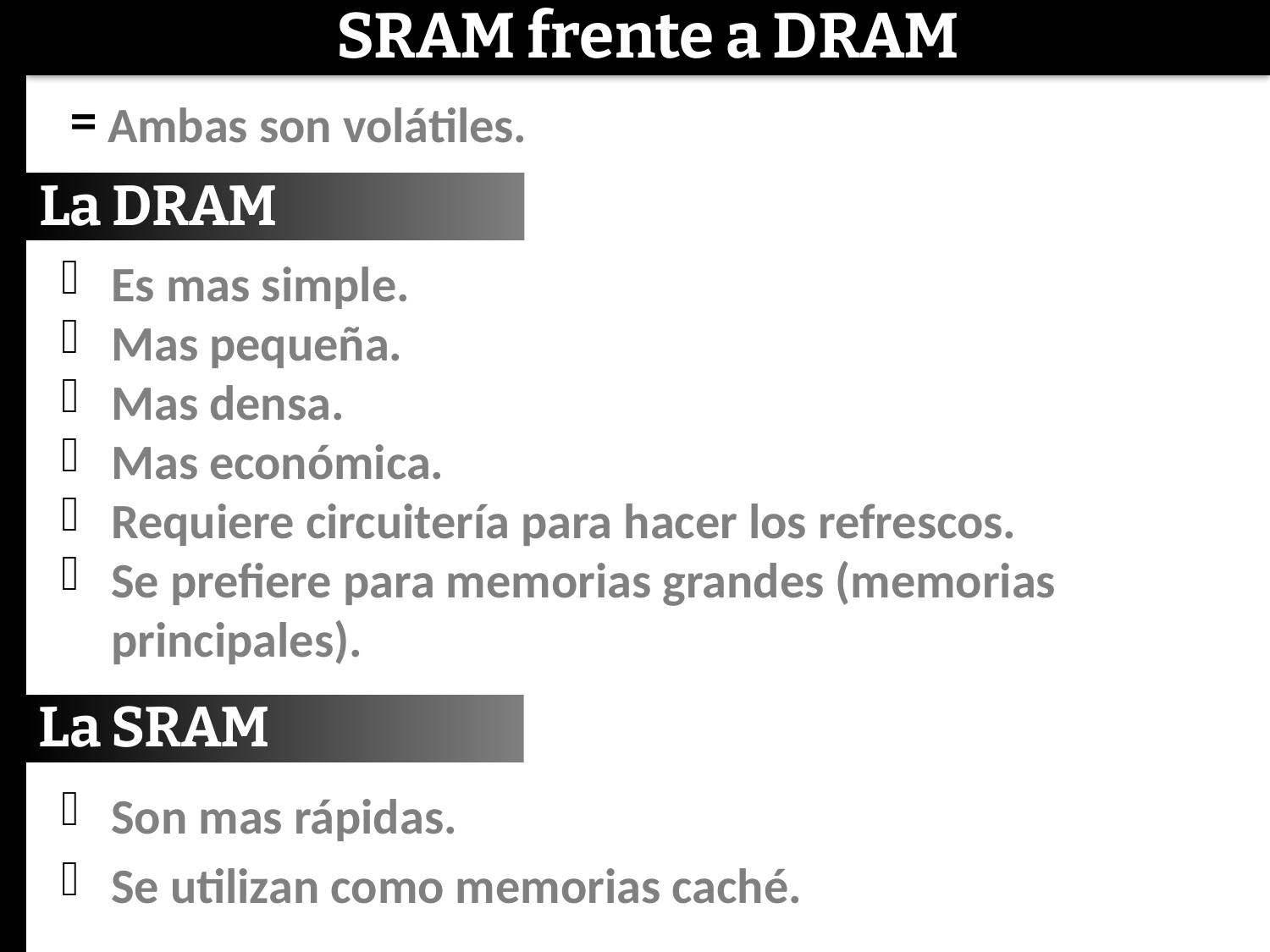

SRAM frente a DRAM

Ambas son volátiles.
La DRAM

Es mas simple.
Mas pequeña.
Mas densa.
Mas económica.
Requiere circuitería para hacer los refrescos.
Se prefiere para memorias grandes (memorias principales).
La SRAM

Son mas rápidas.
Se utilizan como memorias caché.